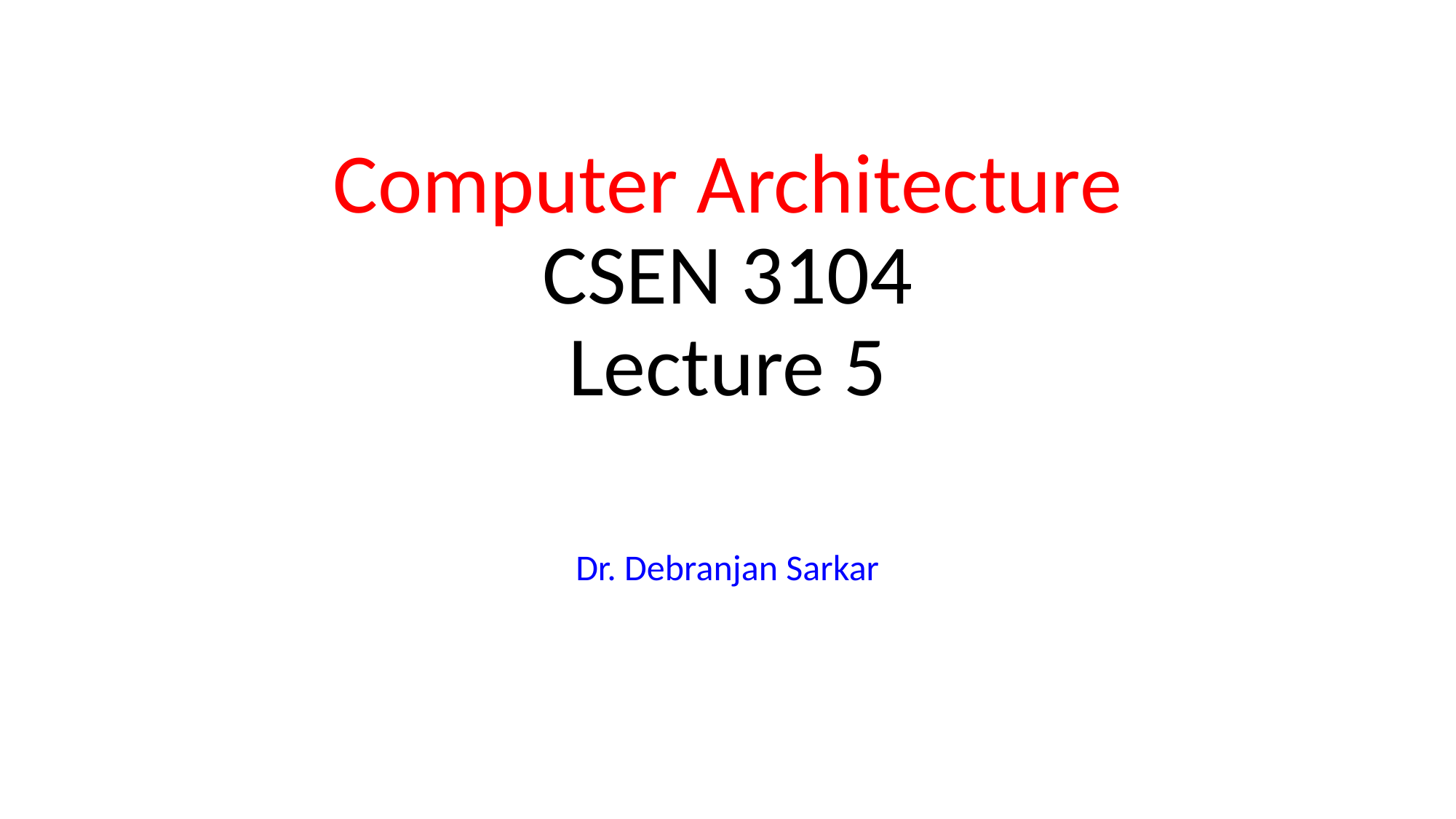

# Computer Architecture CSEN 3104 Lecture 5

Dr. Debranjan Sarkar